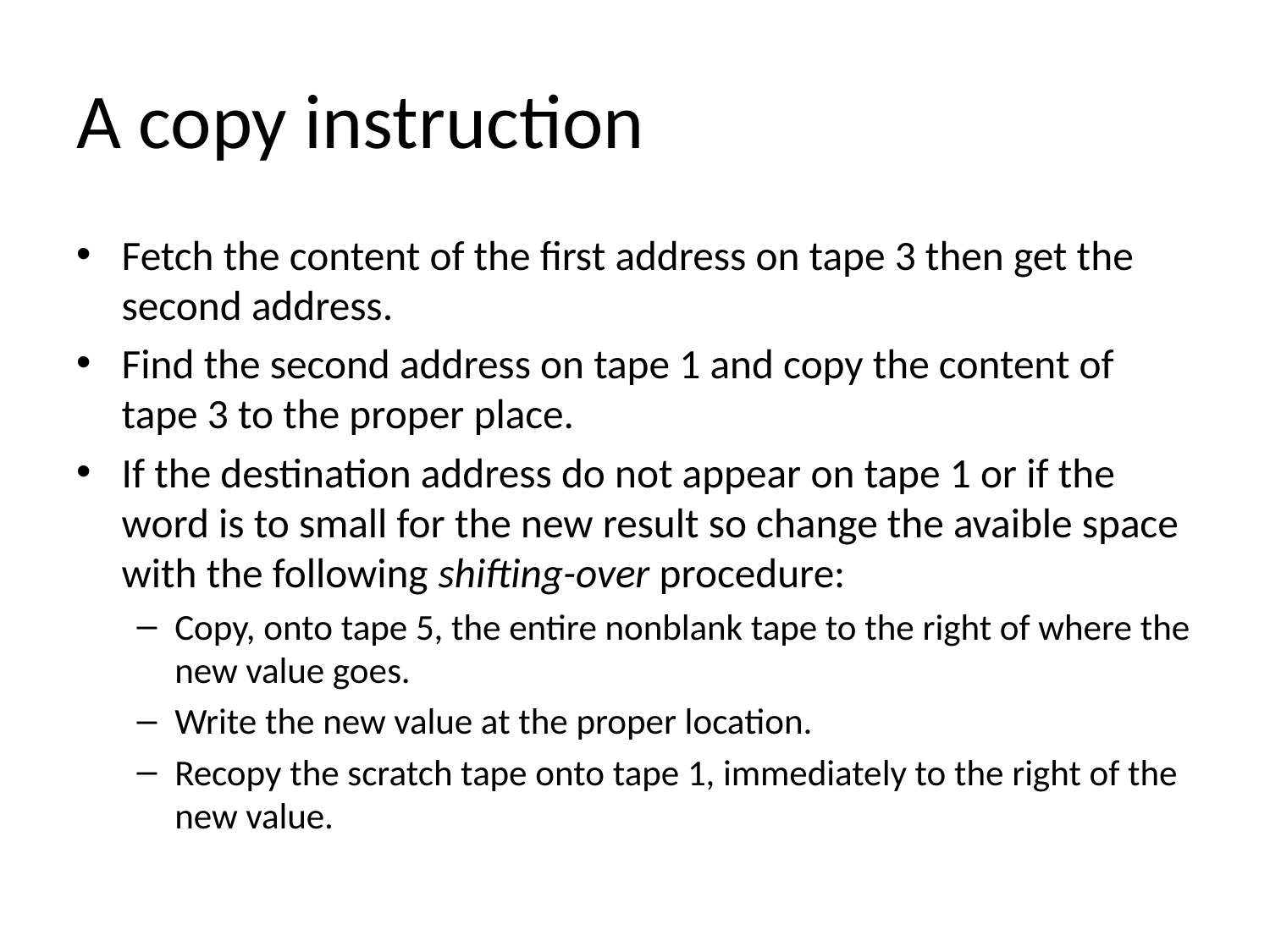

# A copy instruction
Fetch the content of the first address on tape 3 then get the second address.
Find the second address on tape 1 and copy the content of tape 3 to the proper place.
If the destination address do not appear on tape 1 or if the word is to small for the new result so change the avaible space with the following shifting-over procedure:
Copy, onto tape 5, the entire nonblank tape to the right of where the new value goes.
Write the new value at the proper location.
Recopy the scratch tape onto tape 1, immediately to the right of the new value.